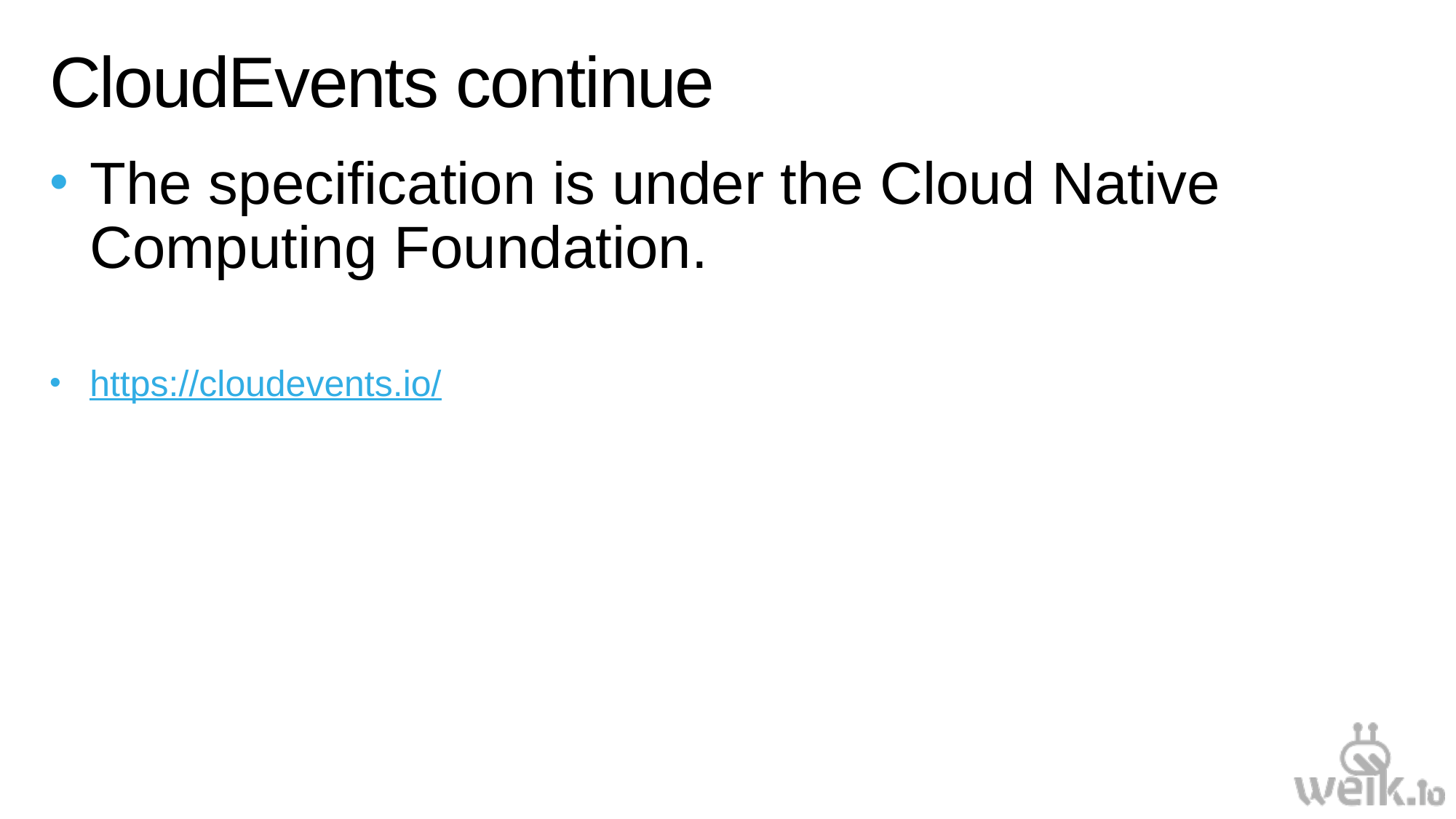

# CloudEvents continue
The specification is under the Cloud Native Computing Foundation.

https://cloudevents.io/